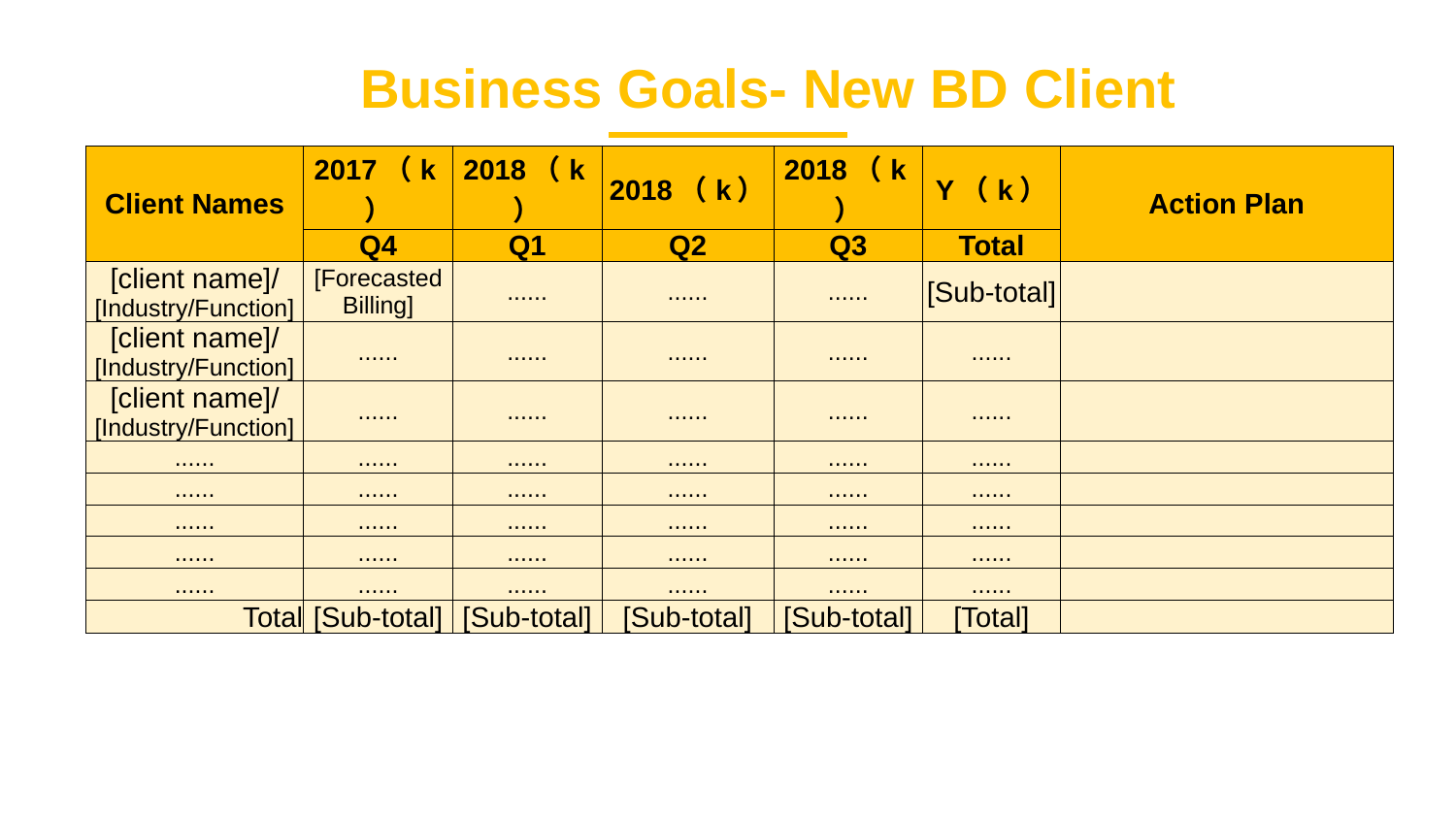

Business Goals- New BD Client
| Client Names | 2017（k） | 2018（k） | 2018（k） | 2018（k） | Y（k） | Action Plan |
| --- | --- | --- | --- | --- | --- | --- |
|  | Q4 | Q1 | Q2 | Q3 | Total |  |
| [client name]/ [Industry/Function] | [Forecasted Billing] | ...... | ...... | ...... | [Sub-total] |  |
| [client name]/ [Industry/Function] | ...... | ...... | ...... | ...... | ...... |  |
| [client name]/ [Industry/Function] | ...... | ...... | ...... | ...... | ...... |  |
| ...... | ...... | ...... | ...... | ...... | ...... |  |
| ...... | ...... | ...... | ...... | ...... | ...... |  |
| ...... | ...... | ...... | ...... | ...... | ...... |  |
| ...... | ...... | ...... | ...... | ...... | ...... |  |
| ...... | ...... | ...... | ...... | ...... | ...... |  |
| Total | [Sub-total] | [Sub-total] | [Sub-total] | [Sub-total] | [Total] |  |